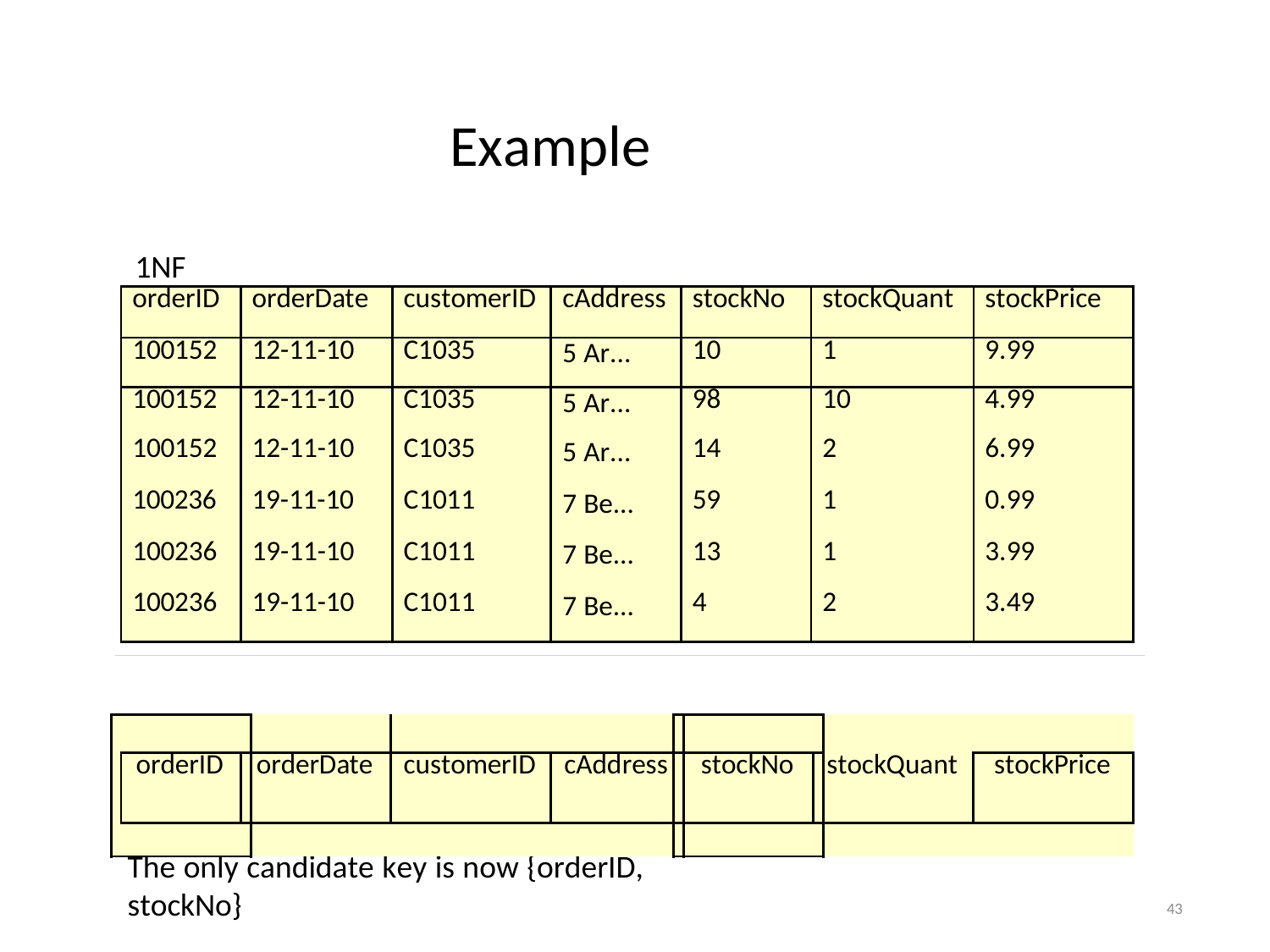

# Example
1NF
| orderID | orderDate | customerID | cAddress | stockNo | stockQuant | stockPrice |
| --- | --- | --- | --- | --- | --- | --- |
| 100152 | 12-11-10 | C1035 | 5 Ar... | 10 | 1 | 9.99 |
| 100152 | 12-11-10 | C1035 | 5 Ar... | 98 | 10 | 4.99 |
| 100152 | 12-11-10 | C1035 | 5 Ar... | 14 | 2 | 6.99 |
| 100236 | 19-11-10 | C1011 | 7 Be... | 59 | 1 | 0.99 |
| 100236 | 19-11-10 | C1011 | 7 Be... | 13 | 1 | 3.99 |
| 100236 | 19-11-10 | C1011 | 7 Be... | 4 | 2 | 3.49 |

|  |  |  |  |  |  |  |  |  |  |  |
| --- | --- | --- | --- | --- | --- | --- | --- | --- | --- | --- |
|  | orderID |  | orderDate | customerID | cAddress |  | stockNo |  | stockQuant | stockPrice |
|  |  |  |  |  |  |  |  |  |  |  |
The only candidate key is now {orderID, stockNo}
43